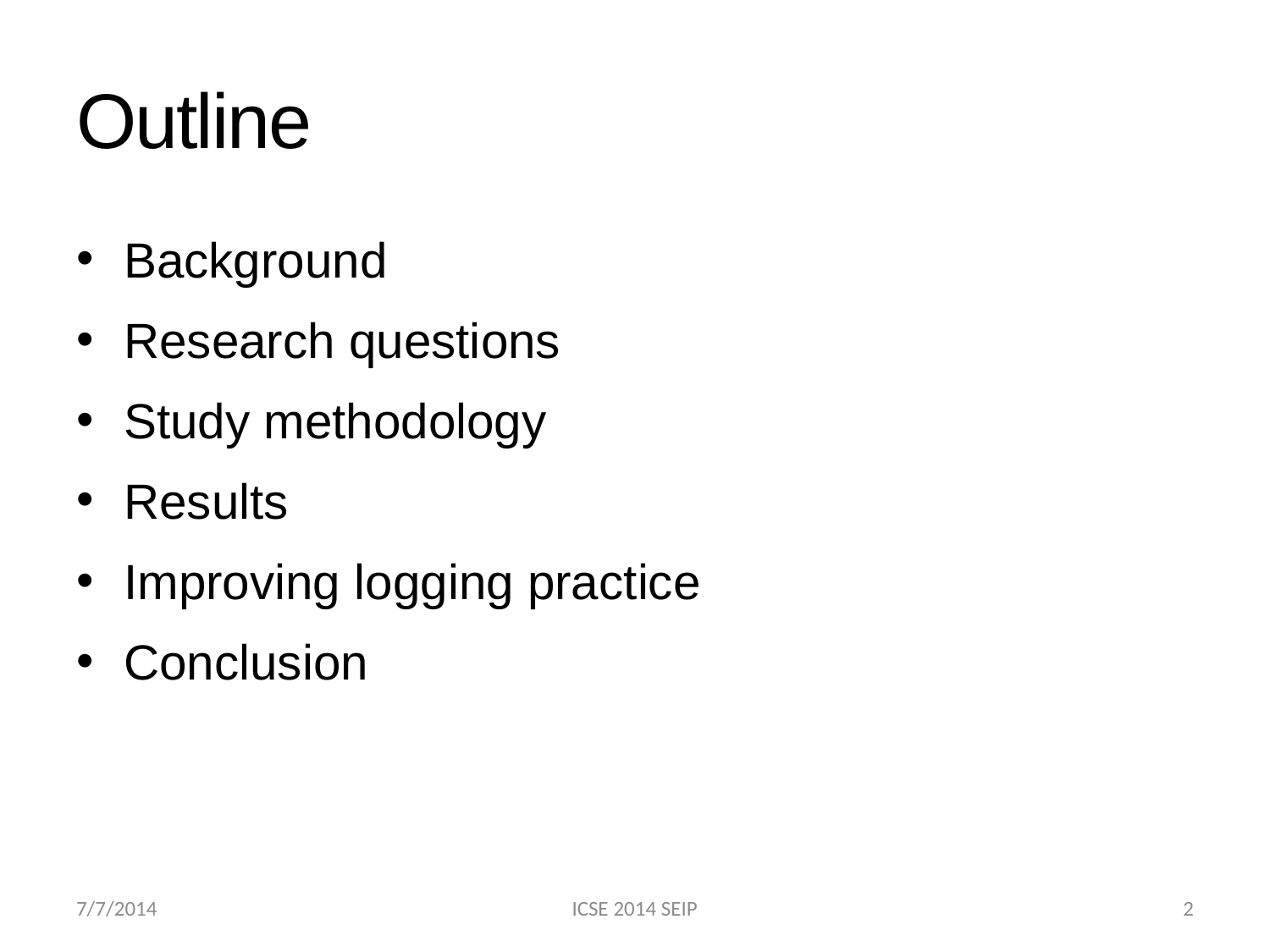

# Outline
Background
Research questions
Study methodology
Results
Improving logging practice
Conclusion

7/7/2014
ICSE 2014 SEIP
2